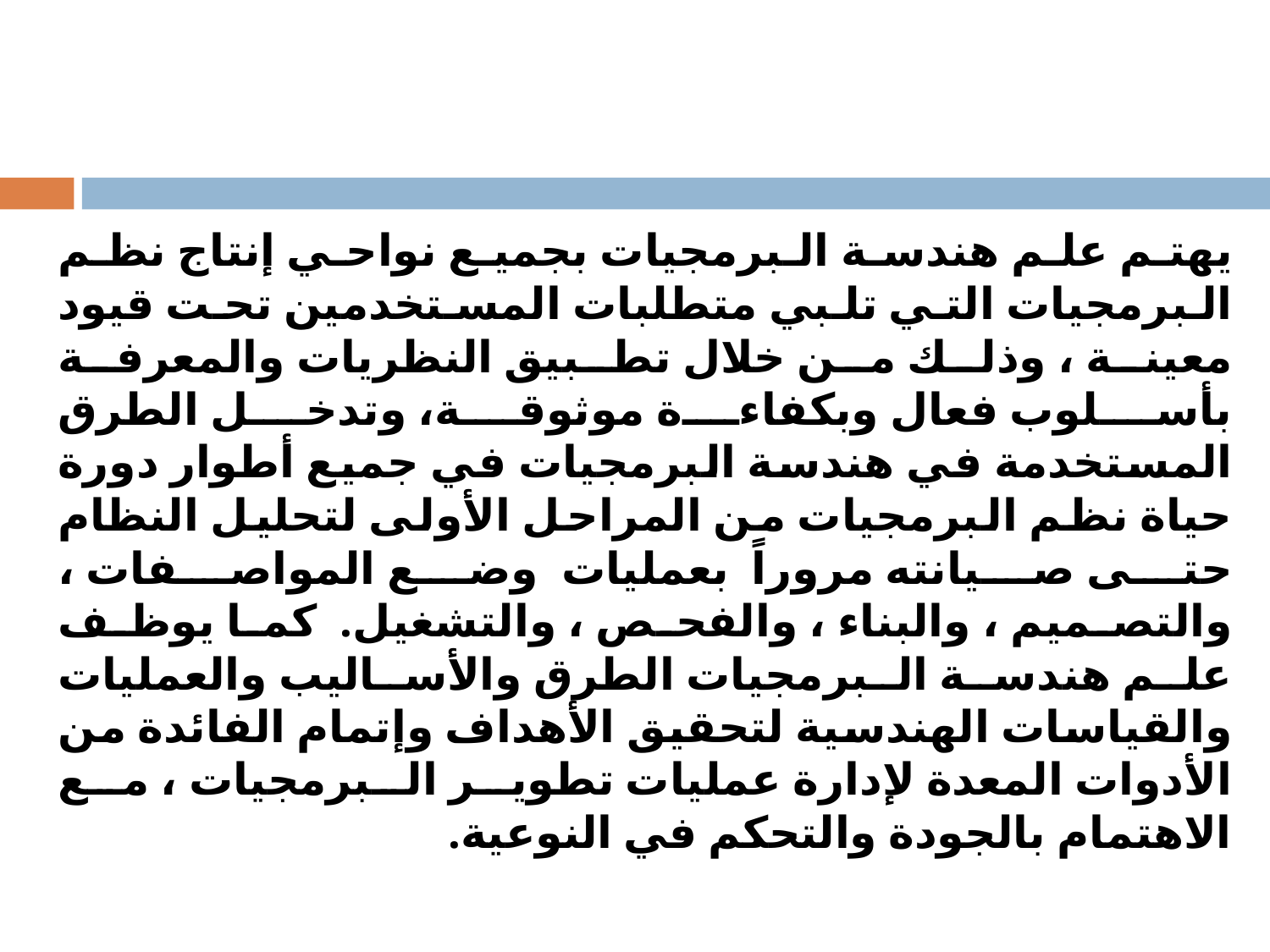

الوحدة الثالثة – الفصل التاسع – صياغة البرامج- لغات البرمجة
يهتم علم هندسة البرمجيات بجميع نواحي إنتاج نظم البرمجيات التي تلبي متطلبات المستخدمين تحت قيود معينة ، وذلك من خلال تطبيق النظريات والمعرفة بأسلوب فعال وبكفاءة موثوقة، وتدخل الطرق المستخدمة في هندسة البرمجيات في جميع أطوار دورة حياة نظم البرمجيات من المراحل الأولى لتحليل النظام حتى صيانته مروراً  بعمليات  وضع المواصفات ، والتصميم ، والبناء ، والفحص ، والتشغيل.  كما يوظف علم هندسة البرمجيات الطرق والأساليب والعمليات والقياسات الهندسية لتحقيق الأهداف وإتمام الفائدة من الأدوات المعدة لإدارة عمليات تطوير البرمجيات ، مع الاهتمام بالجودة والتحكم في النوعية.